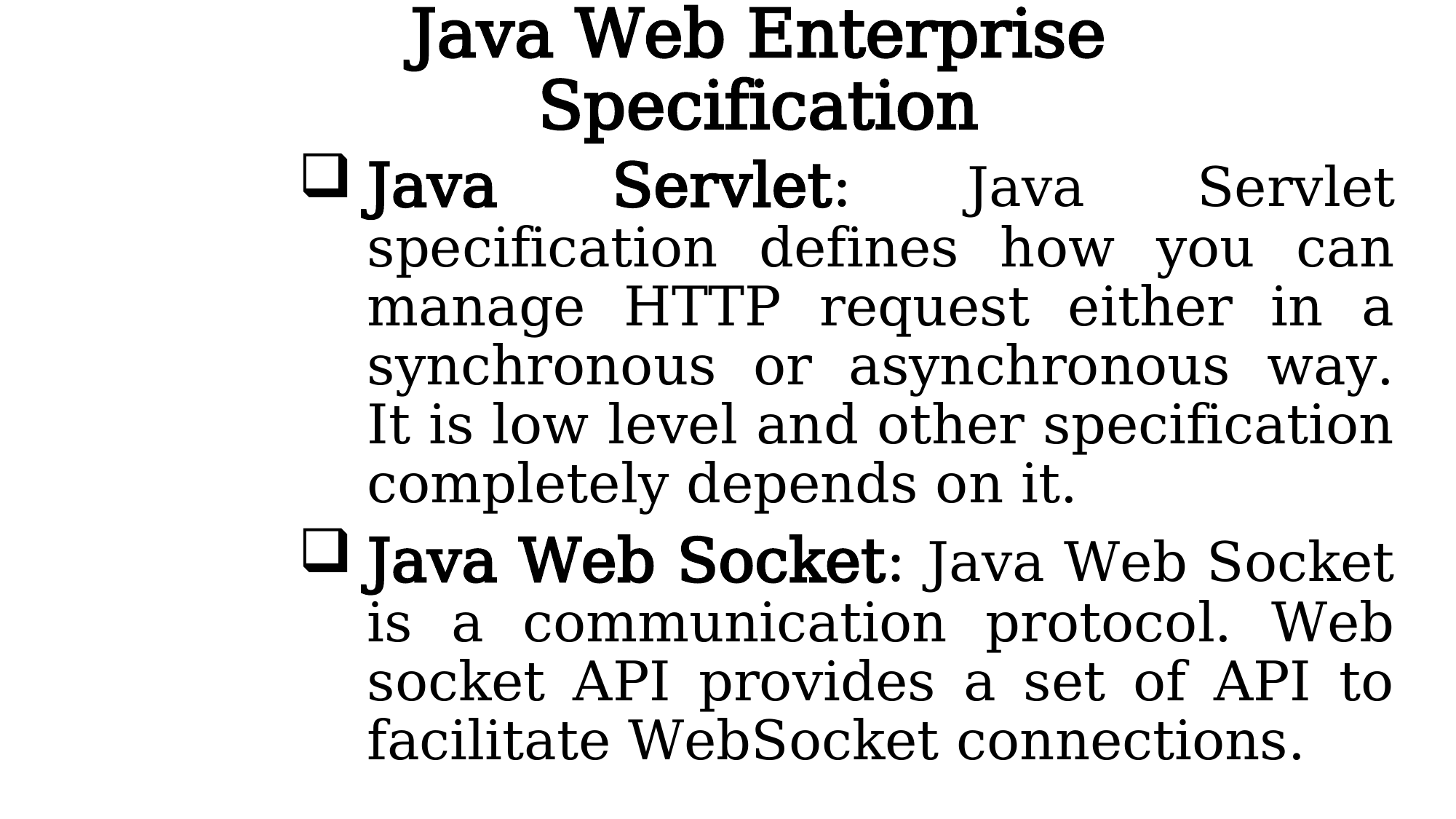

# Java Web Enterprise Specification
Java Servlet: Java Servlet specification defines how you can manage HTTP request either in a synchronous or asynchronous way. It is low level and other specification completely depends on it.
Java Web Socket: Java Web Socket is a communication protocol. Web socket API provides a set of API to facilitate WebSocket connections.